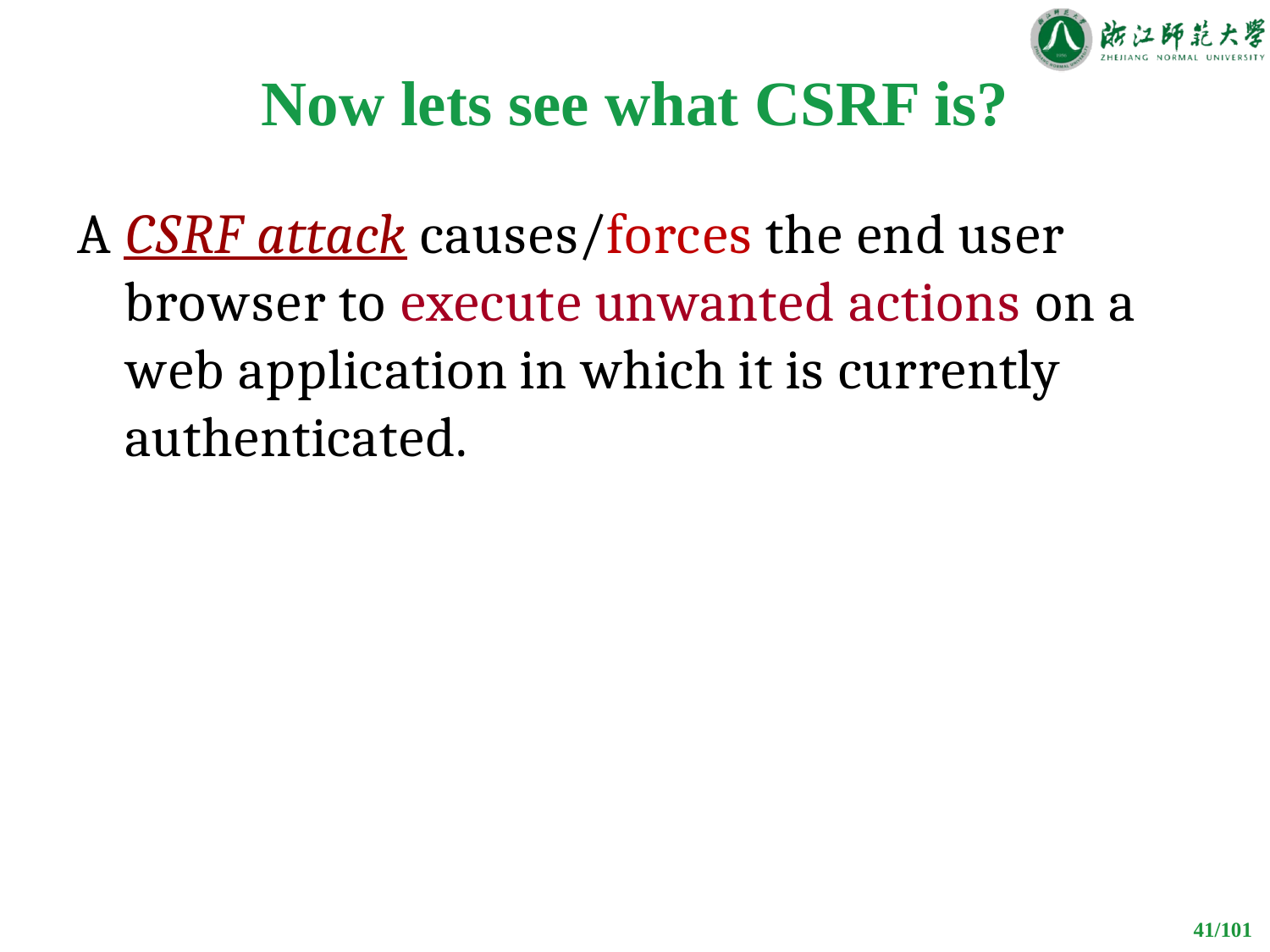

Now lets see what CSRF is?
A CSRF attack causes/forces the end user browser to execute unwanted actions on a web application in which it is currently authenticated.